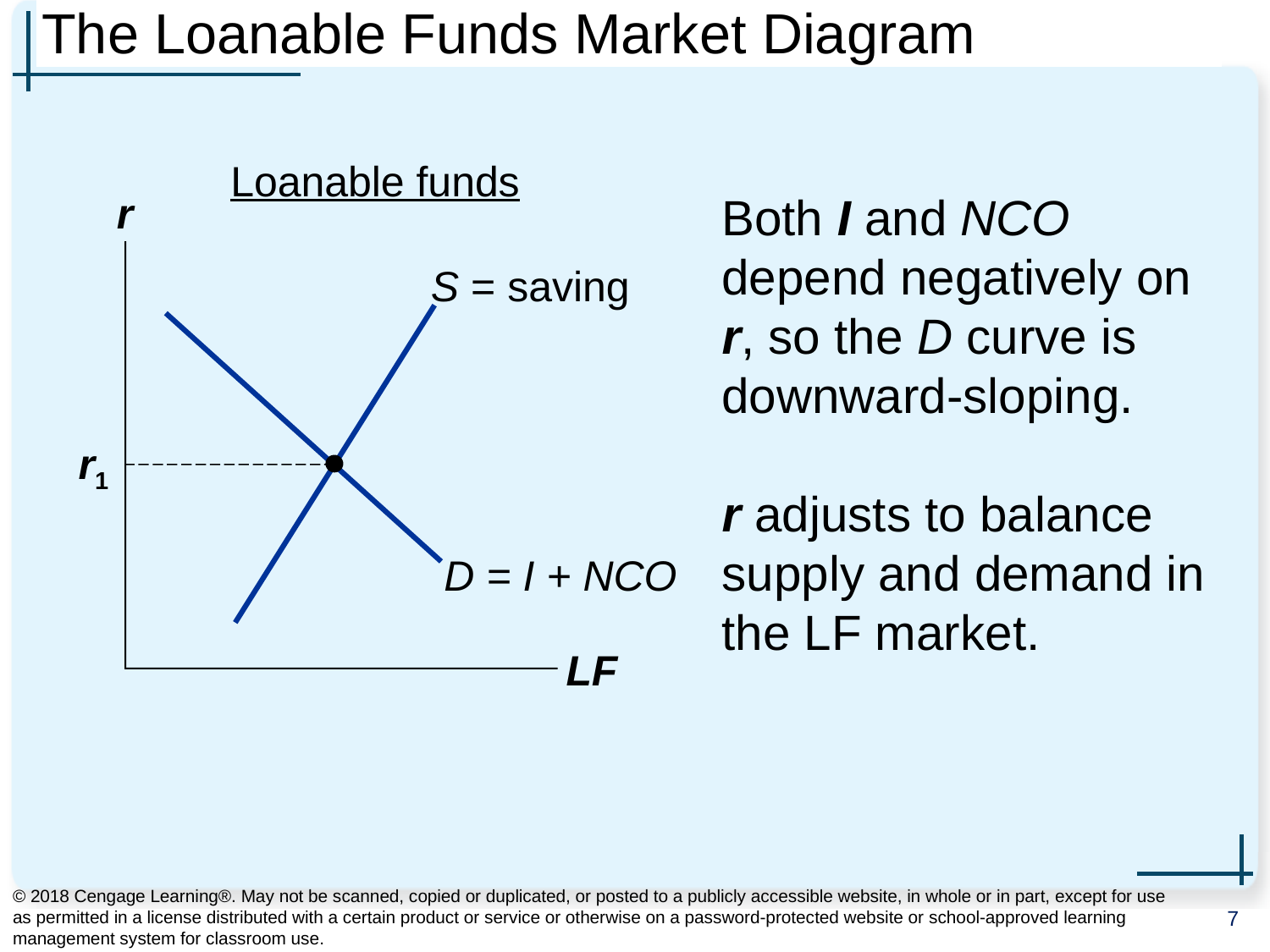

# The Loanable Funds Market Diagram
0
Loanable funds
Both I and NCO
depend negatively on r, so the D curve is downward-sloping.

r adjusts to balance supply and demand in the LF market.

r

LF
S = saving

D = I + NCO
r1

© 2018 Cengage Learning®. May not be scanned, copied or duplicated, or posted to a publicly accessible website, in whole or in part, except for use as permitted in a license distributed with a certain product or service or otherwise on a password-protected website or school-approved learning management system for classroom use.
7